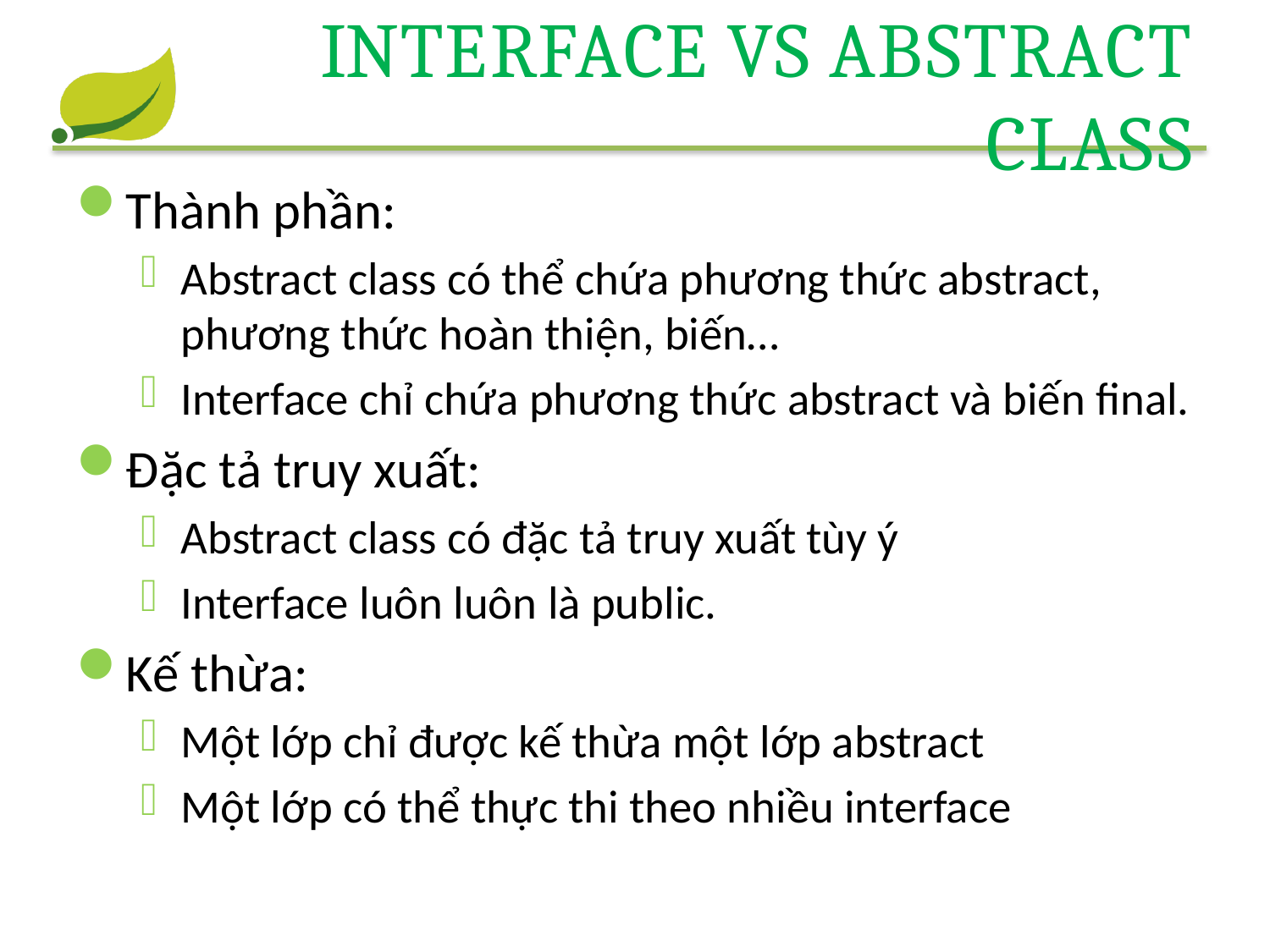

# Interface vs Abstract class
Thành phần:
Abstract class có thể chứa phương thức abstract, phương thức hoàn thiện, biến…
Interface chỉ chứa phương thức abstract và biến final.
Đặc tả truy xuất:
Abstract class có đặc tả truy xuất tùy ý
Interface luôn luôn là public.
Kế thừa:
Một lớp chỉ được kế thừa một lớp abstract
Một lớp có thể thực thi theo nhiều interface